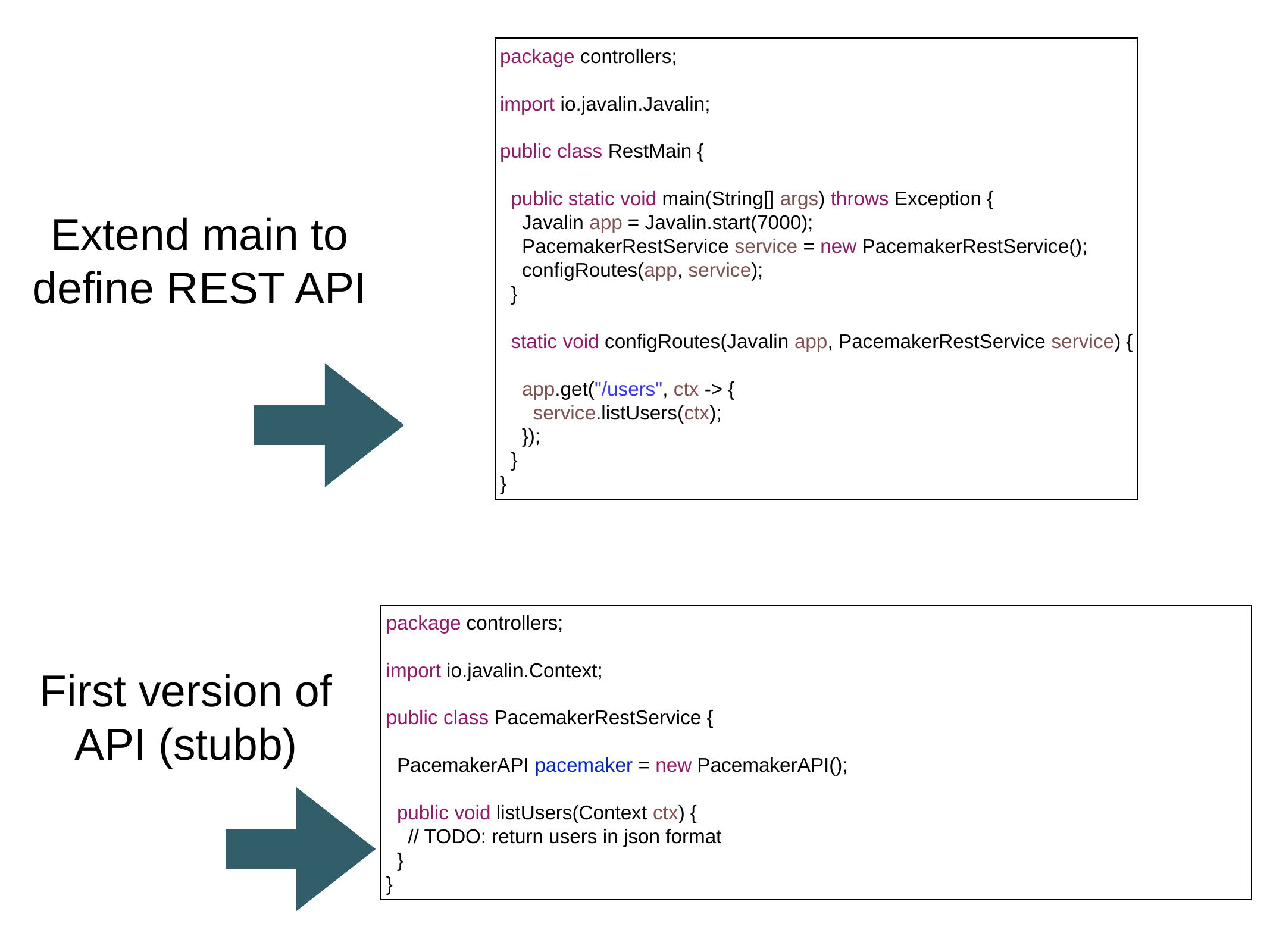

package controllers;

import io.javalin.Javalin;

public class RestMain {

  public static void main(String[] args) throws Exception {
    Javalin app = Javalin.start(7000);
    PacemakerRestService service = new PacemakerRestService();
    configRoutes(app, service);
  }

  static void configRoutes(Javalin app, PacemakerRestService service) {

    app.get("/users", ctx -> {
      service.listUsers(ctx);
    });
  }
}
Extend main to define REST API

package controllers;

import io.javalin.Context;

public class PacemakerRestService {

  PacemakerAPI pacemaker = new PacemakerAPI();

  public void listUsers(Context ctx) {
    // TODO: return users in json format
  }
}
First version of API (stubb)